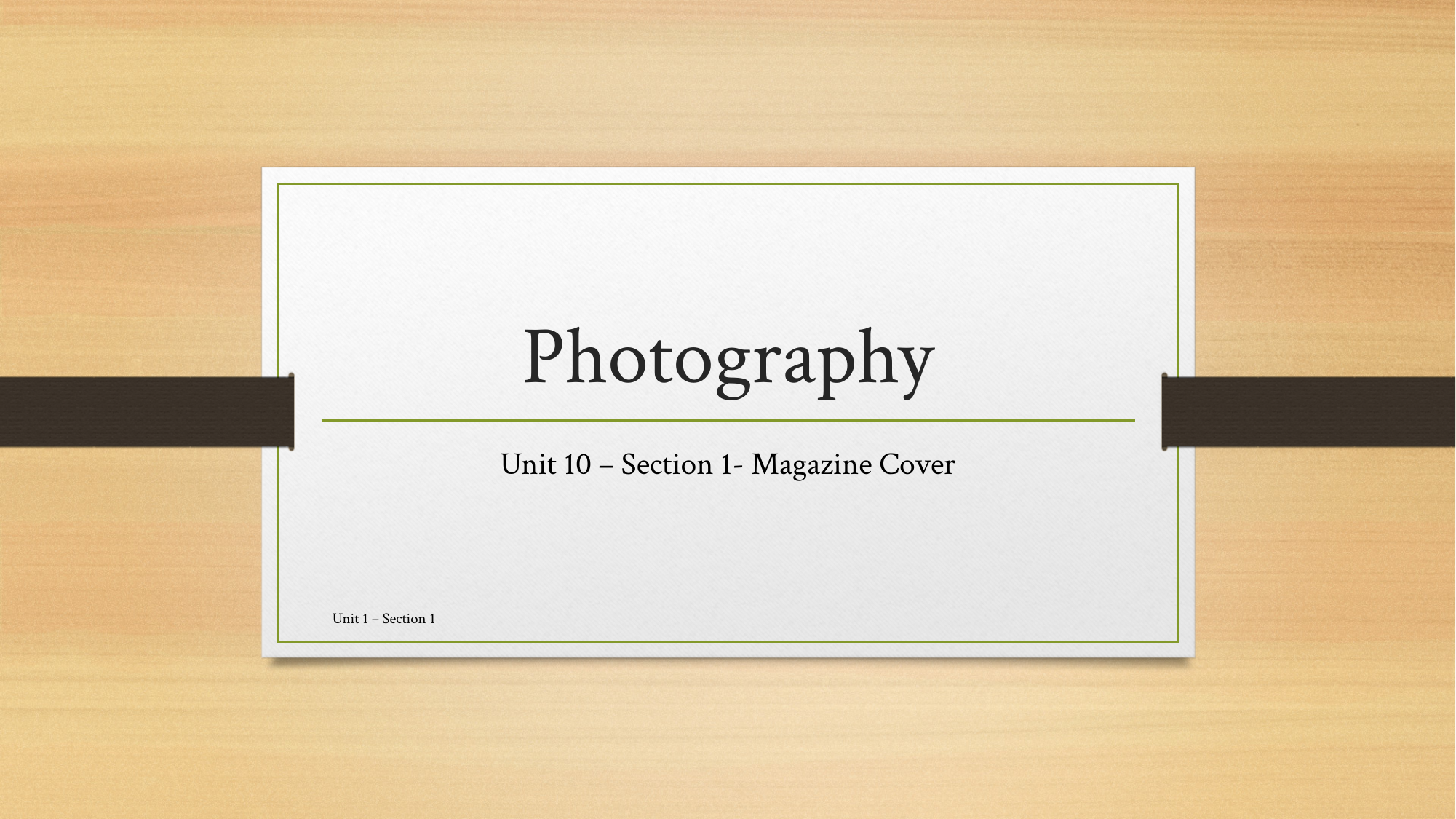

# Photography
Unit 10 – Section 1- Magazine Cover
Unit 1 – Section 1